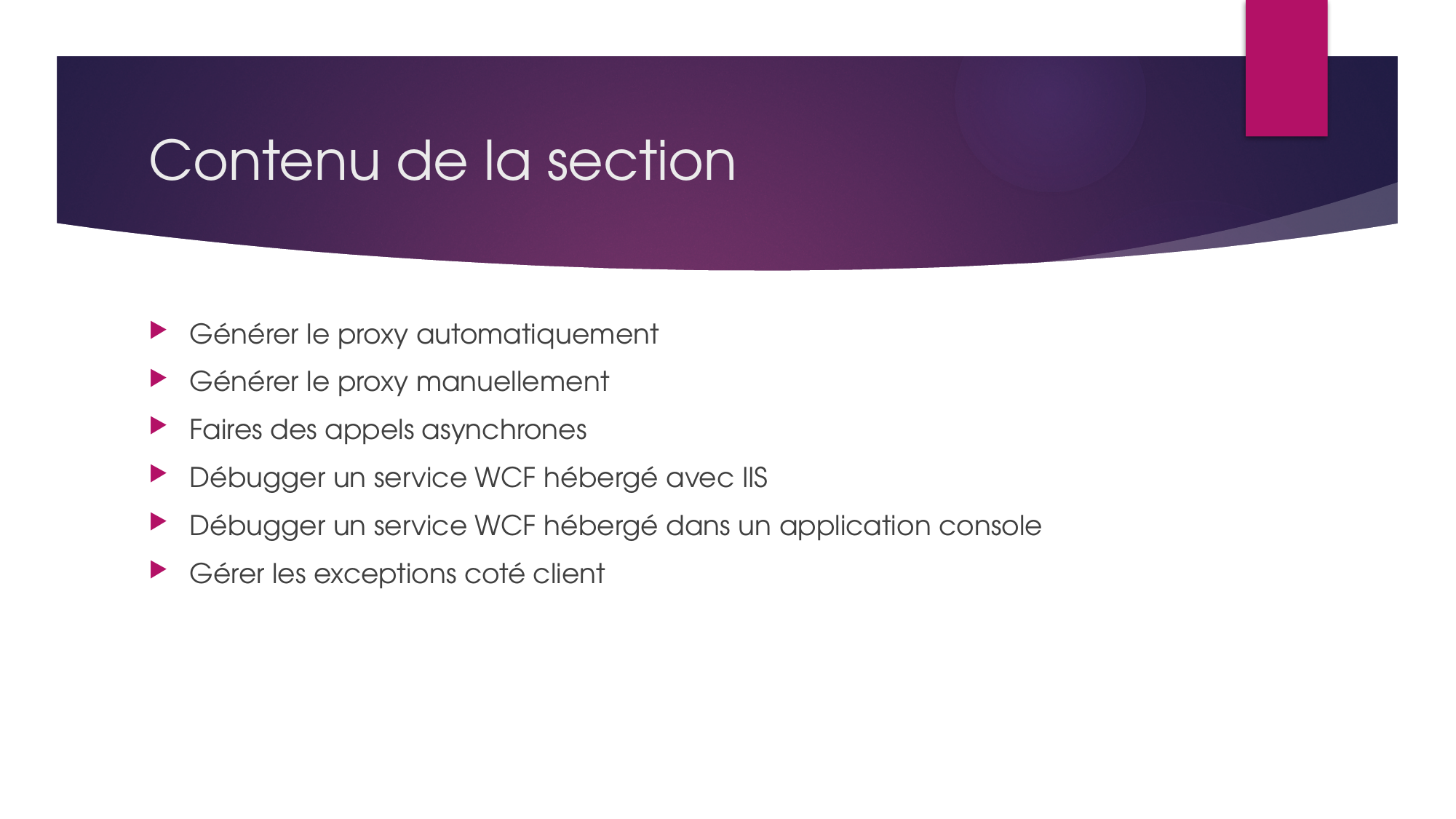

# Contenu de la section
Générer le proxy automatiquement
Générer le proxy manuellement
Faires des appels asynchrones
Débugger un service WCF hébergé avec IIS
Débugger un service WCF hébergé dans un application console
Gérer les exceptions coté client